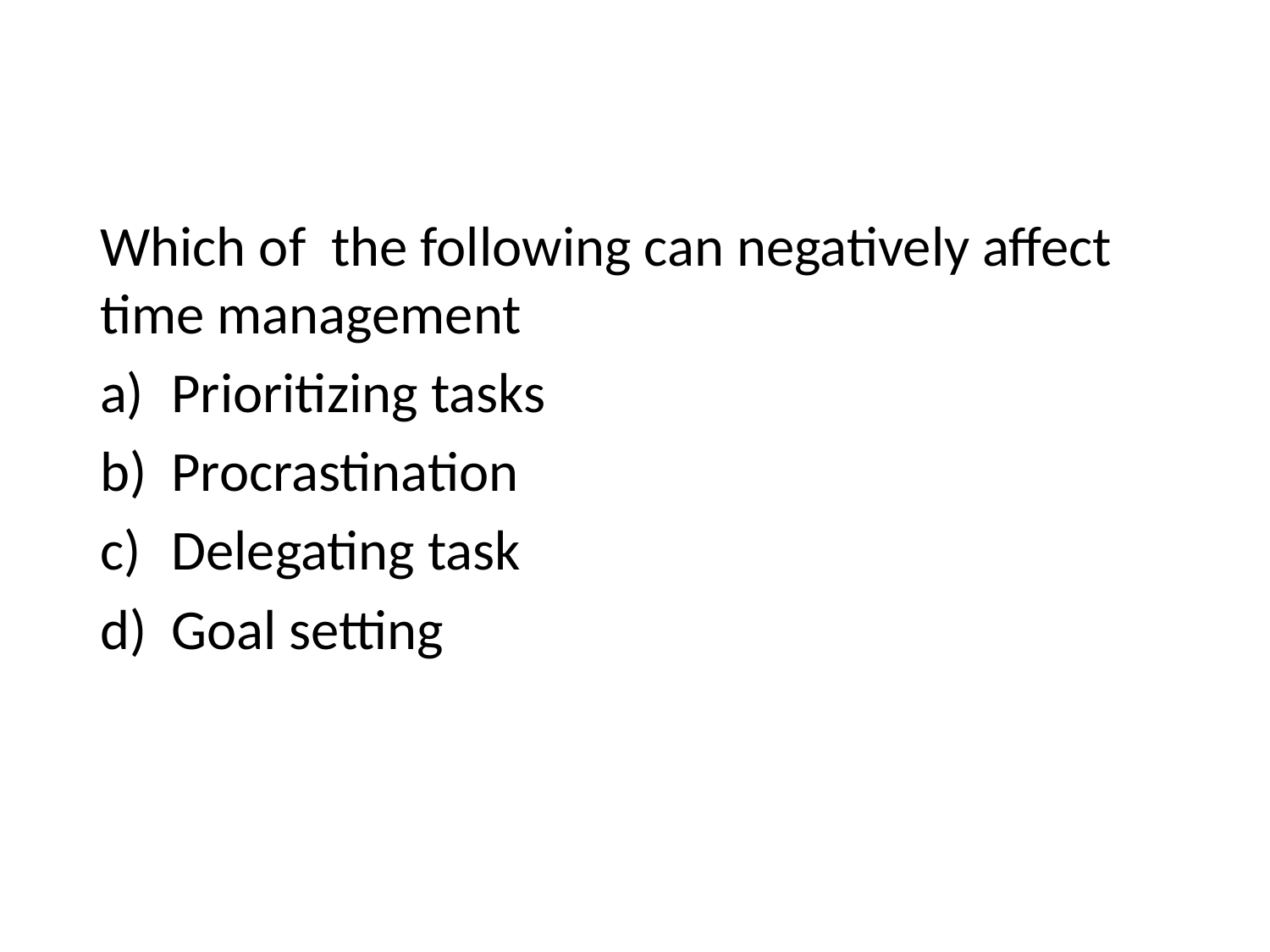

Which of  the following can negatively affect time management
Prioritizing tasks
Procrastination
Delegating task
Goal setting